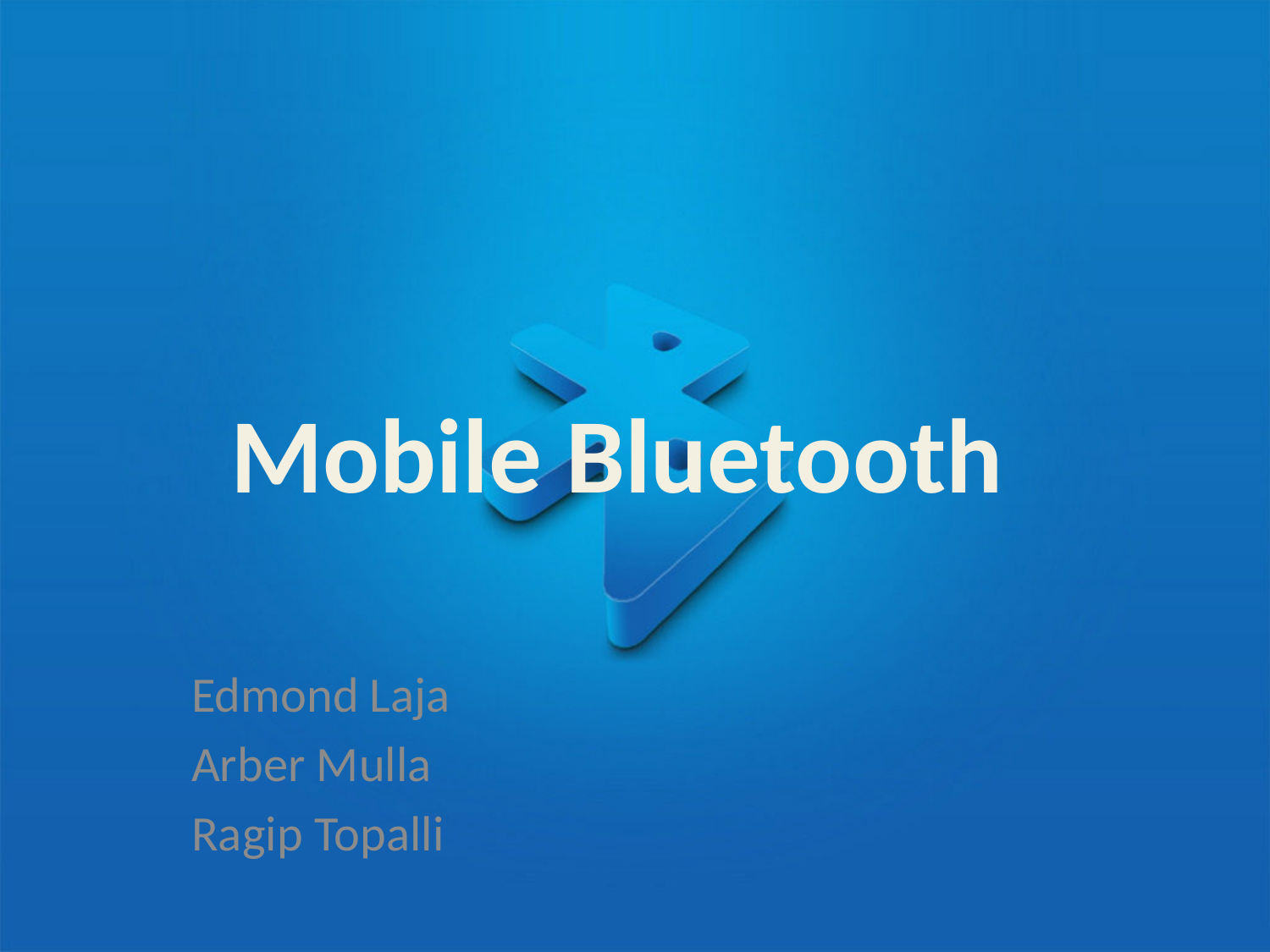

# Mobile Bluetooth
Edmond Laja
Arber Mulla
Ragip Topalli